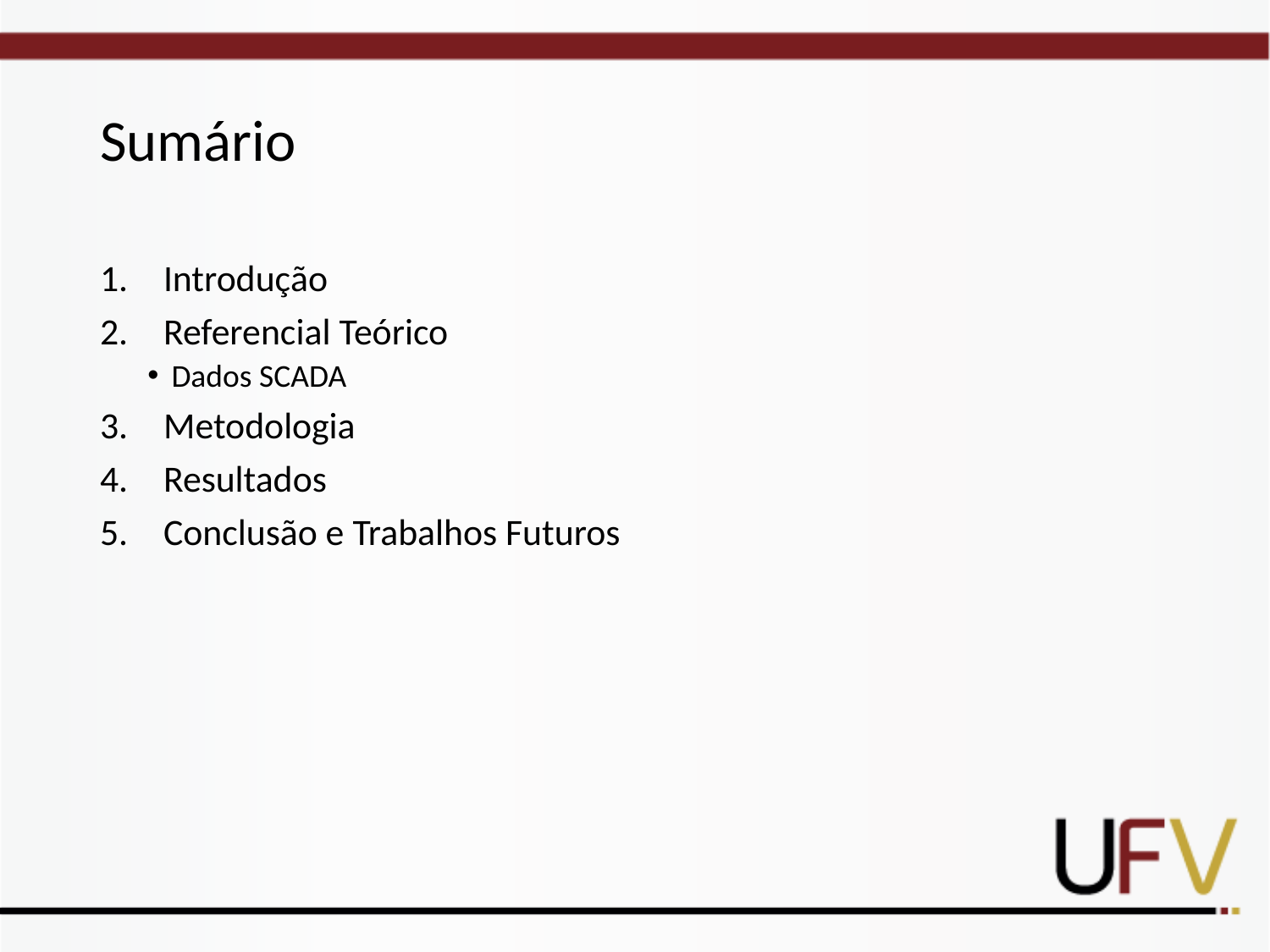

# Sumário
Introdução
Referencial Teórico
Dados SCADA
Metodologia
Resultados
Conclusão e Trabalhos Futuros